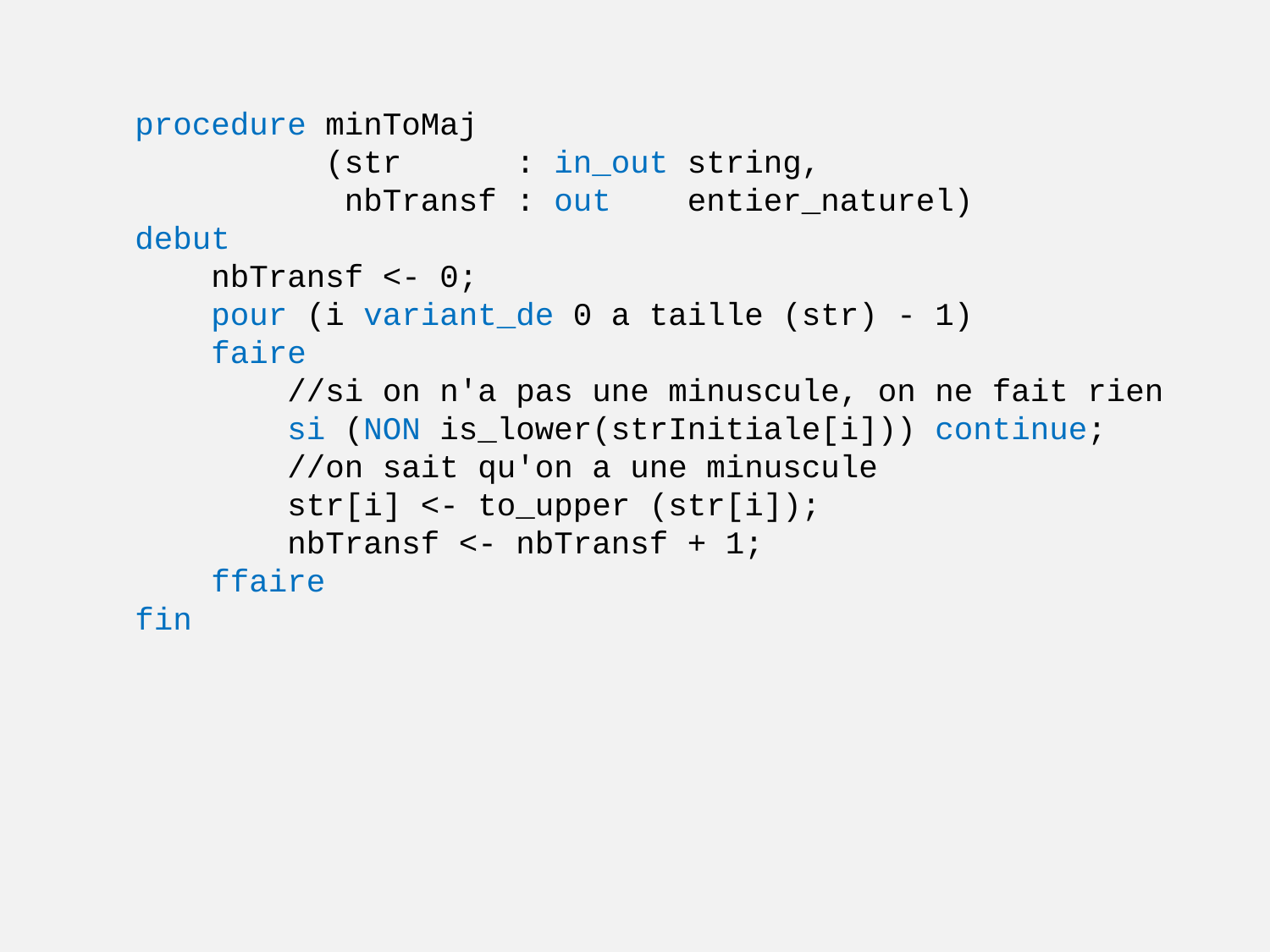

procedure minToMaj
          (str      : in_out string,
           nbTransf : out    entier_naturel)
debut
    nbTransf <- 0;
    pour (i variant_de 0 a taille (str) - 1)
    faire
        //si on n'a pas une minuscule, on ne fait rien
        si (NON is_lower(strInitiale[i])) continue;
        //on sait qu'on a une minuscule
        str[i] <- to_upper (str[i]);
        nbTransf <- nbTransf + 1;
    ffaire
fin